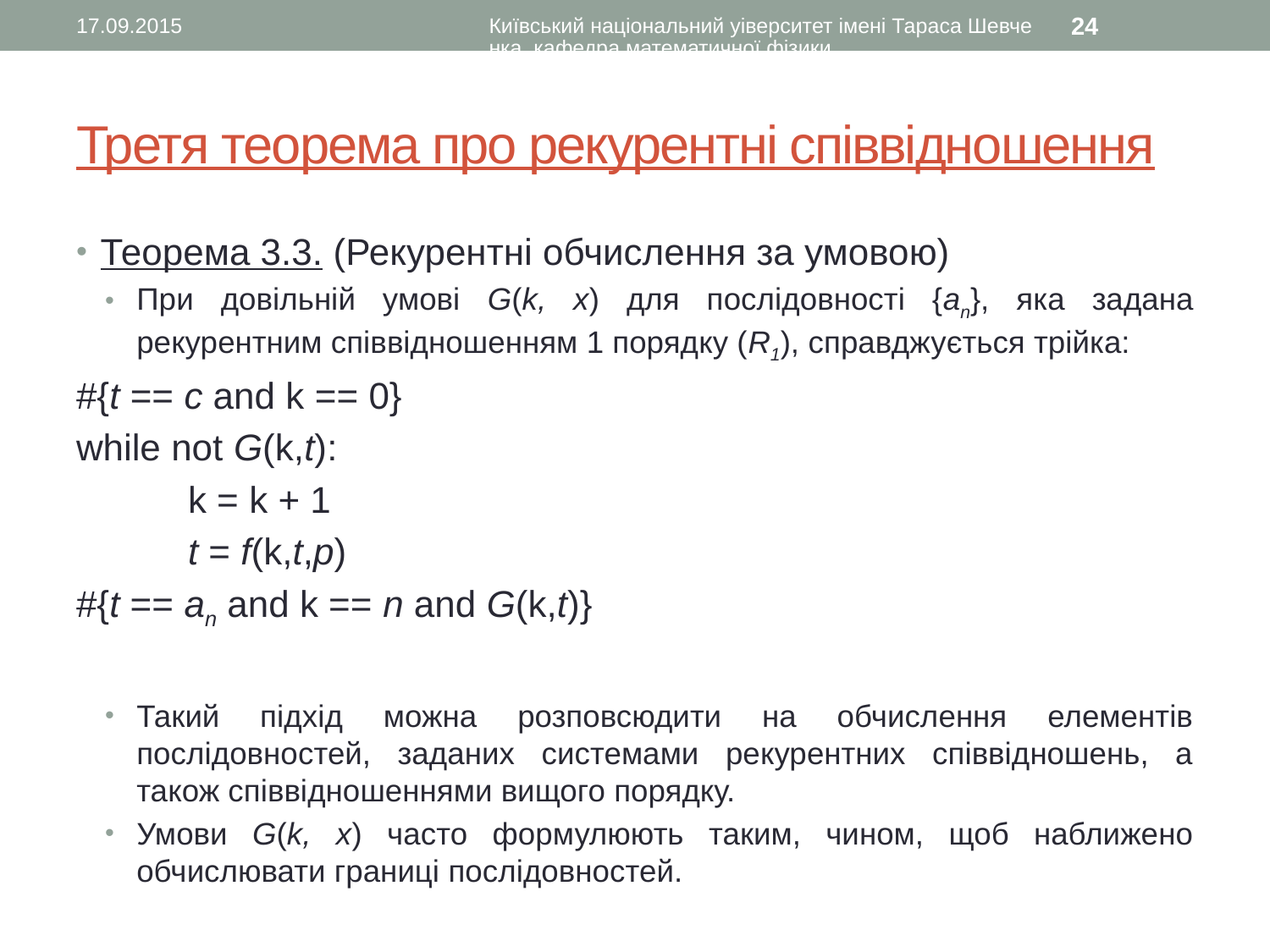

17.09.2015
Київський національний уіверситет імені Тараса Шевченка, кафедра математичної фізики
24
# Третя теорема про рекурентні співвідношення
Теорема 3.3. (Рекурентні обчислення за умовою)
При довільній умові G(k, х) для послідовності {аn}, яка задана рекурентним співвідношенням 1 порядку (R1), справджується трійка:
#{t == c and k == 0}
while not G(k,t):
	k = k + 1
	t = f(k,t,p)
#{t == an and k == n and G(k,t)}

Такий підхід можна розповсюдити на обчислення елементів послідовностей, заданих системами рекурентних співвідношень, а також співвідношеннями вищого порядку.
Умови G(k, х) часто формулюють таким, чином, щоб наближено обчислювати границі послідовностей.